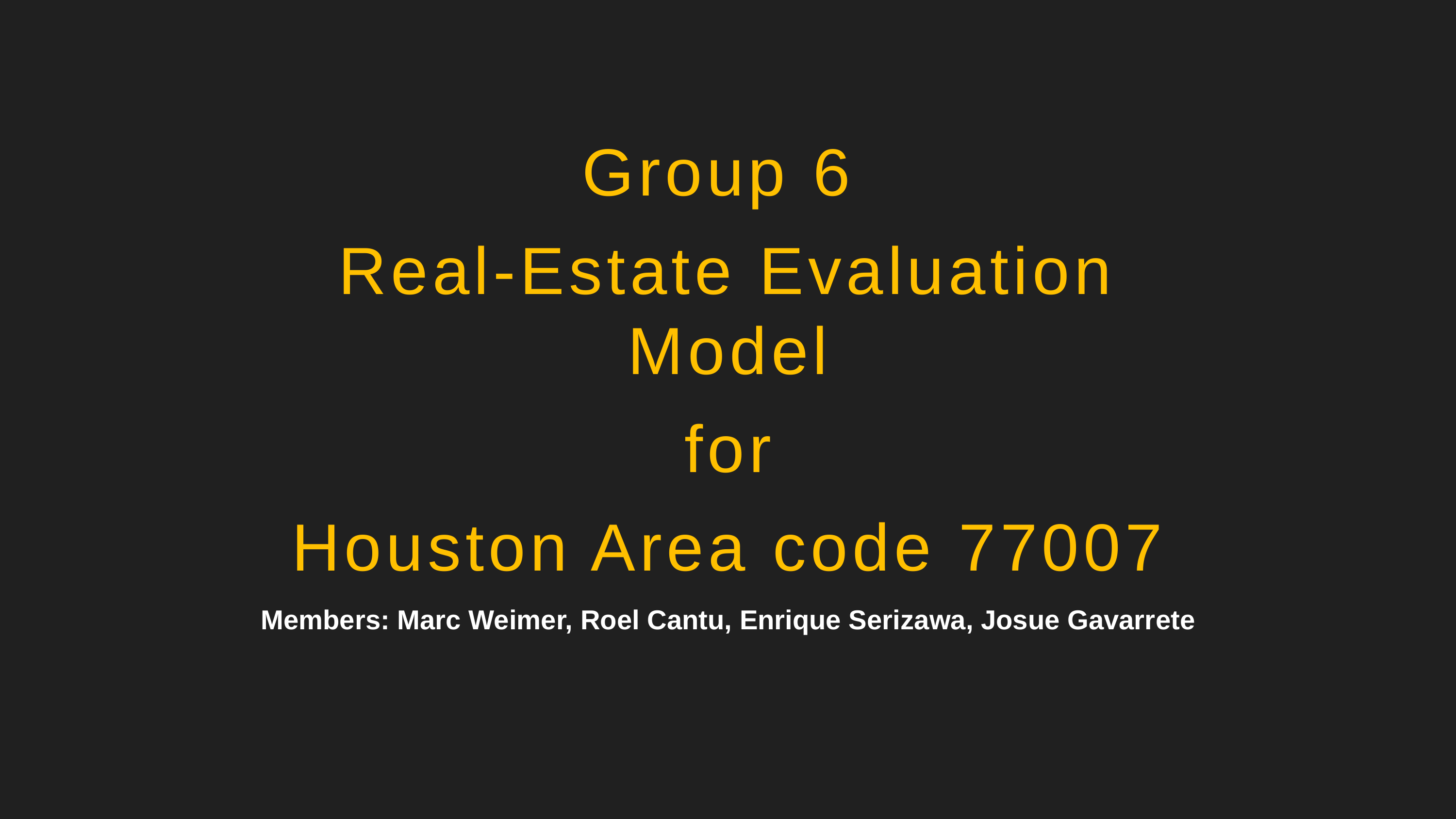

Group 6
Real-Estate Evaluation Model
for
Houston Area code 77007
Members: Marc Weimer, Roel Cantu, Enrique Serizawa, Josue Gavarrete